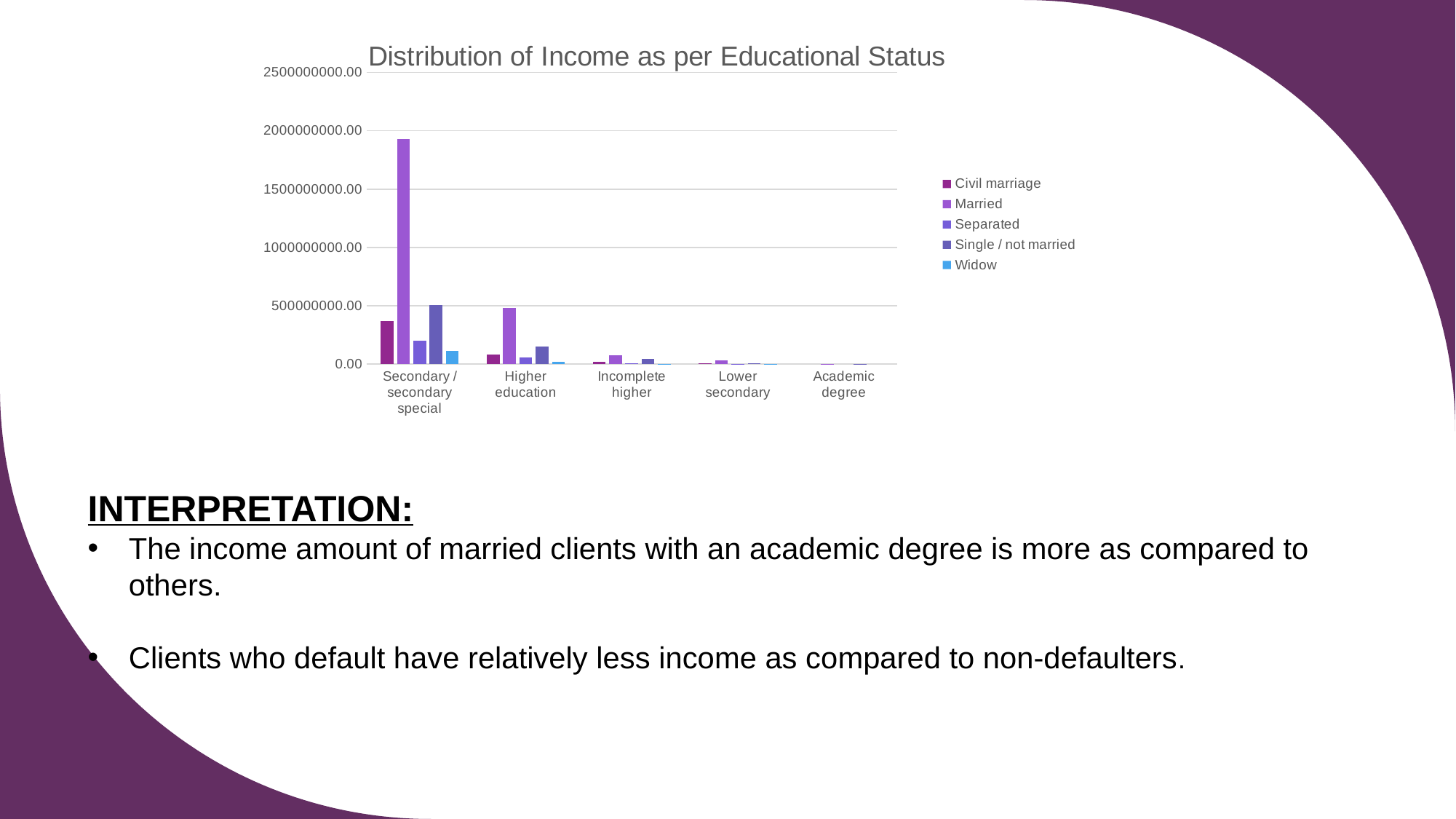

### Chart: Distribution of Income as per Educational Status

| Category | Civil marriage | Married | Separated | Single / not married | Widow |
|---|---|---|---|---|---|
| Secondary / secondary special | 370227613.5 | 1932015654.0 | 198820341.0 | 503493498.0 | 111426849.0 |
| Higher education | 81727848.0 | 478879258.5 | 59766196.5 | 148813717.5 | 17499150.0 |
| Incomplete higher | 20029797.0 | 78852613.5 | 8586450.0 | 44956728.0 | 1453500.0 |
| Lower secondary | 7443450.0 | 29948400.0 | 4099500.0 | 9422100.0 | 2881800.0 |
| Academic degree | None | 630000.0 | None | 337500.0 | None |
INTERPRETATION:
The income amount of married clients with an academic degree is more as compared to others.

Clients who default have relatively less income as compared to non-defaulters.